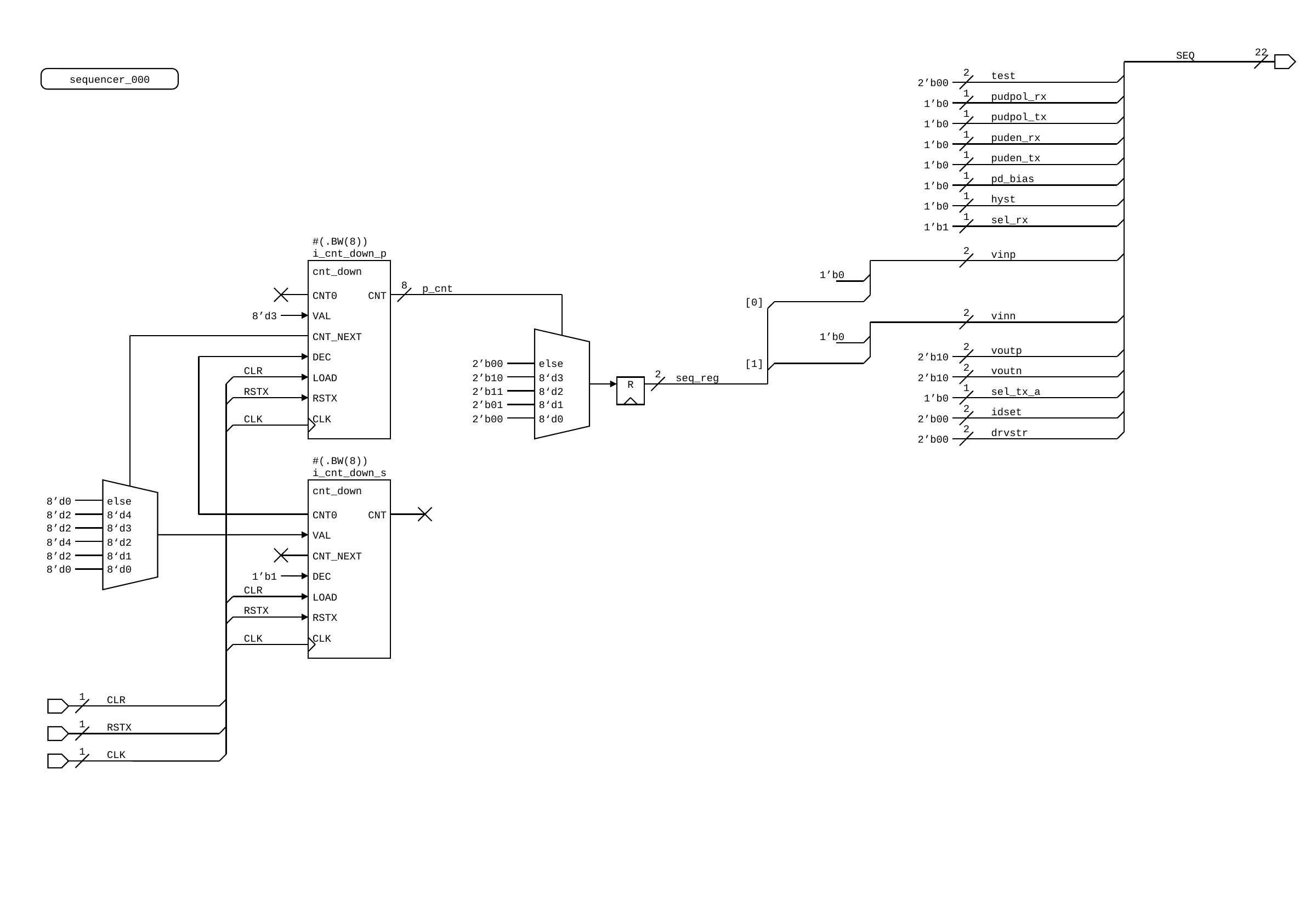

22
SEQ

sequencer_000
2
test
2’b00
1
pudpol_rx
1’b0
1
pudpol_tx
1’b0
1
puden_rx
1’b0
1
puden_tx
1’b0
1
pd_bias
1’b0
1
hyst
1’b0
1
sel_rx
1’b1
#(.BW(8))
i_cnt_down_p
2
vinp
cnt_down
1’b0
8
p_cnt
CNT
CNT0
[0]
8’d3
2
vinn
VAL
CNT_NEXT
1’b0
2
voutp
2’b10
DEC
[1]
2’b00

else
CLR
2
voutn
2
2’b10
LOAD
seq_reg
2’b10
8‘d3
R

1
RSTX
sel_tx_a
2’b11
8‘d2
1’b0
RSTX
2’b01
8‘d1
2
idset
2’b00
CLK
2’b00
8‘d0
CLK
2
drvstr
2’b00
#(.BW(8))
i_cnt_down_s
cnt_down
8’d0
else
8’d2

8‘d4
CNT
CNT0
8’d2
8‘d3
VAL
8’d4
8‘d2
CNT_NEXT
8’d2
8‘d1
8’d0
8‘d0
1’b1
DEC
CLR
LOAD
RSTX
RSTX
CLK
CLK
1
CLR

1
RSTX

1
CLK